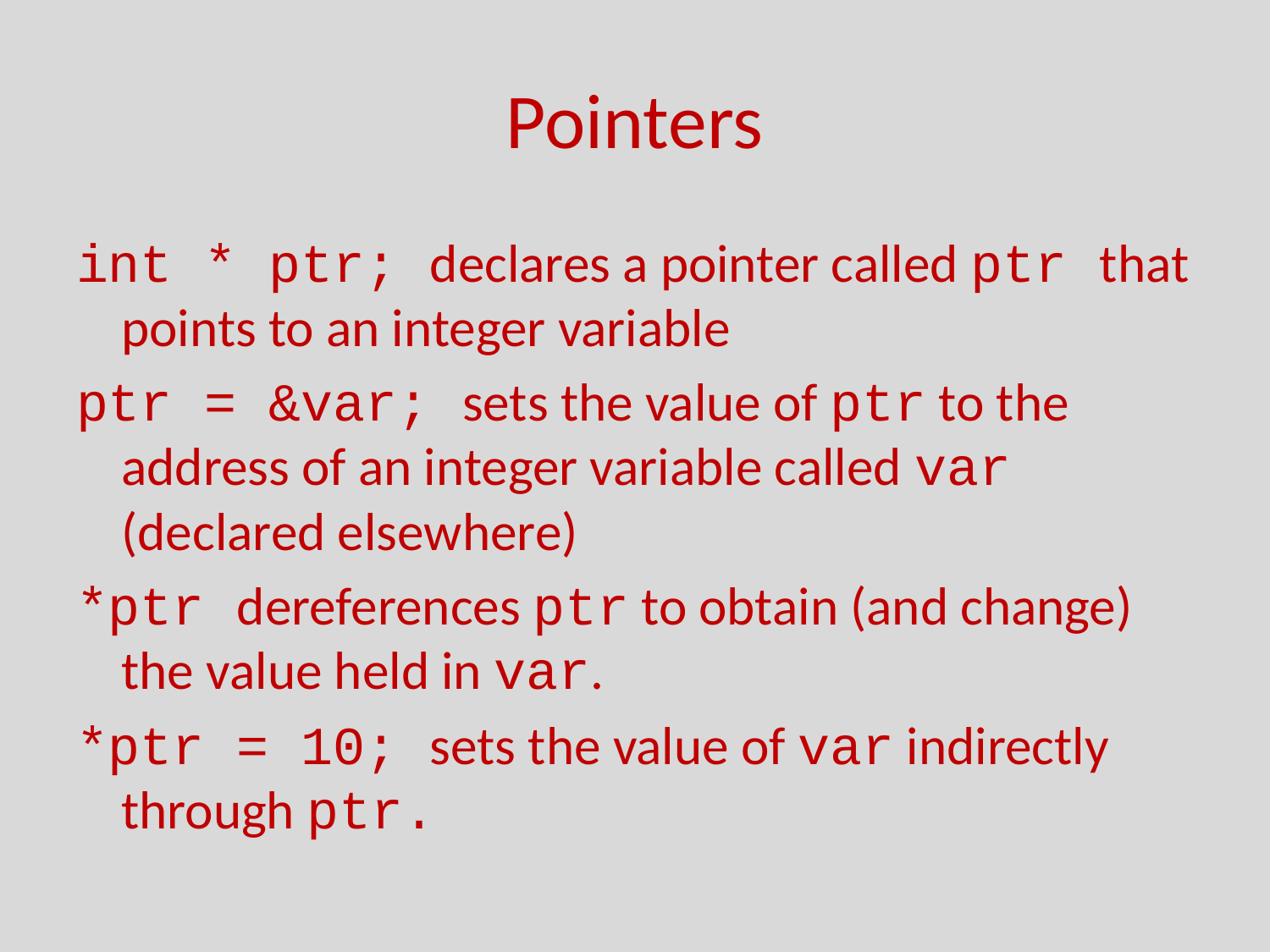

# Pointers
int * ptr; declares a pointer called ptr that points to an integer variable
ptr = &var; sets the value of ptr to the address of an integer variable called var (declared elsewhere)
*ptr dereferences ptr to obtain (and change) the value held in var.
*ptr = 10; sets the value of var indirectly through ptr.